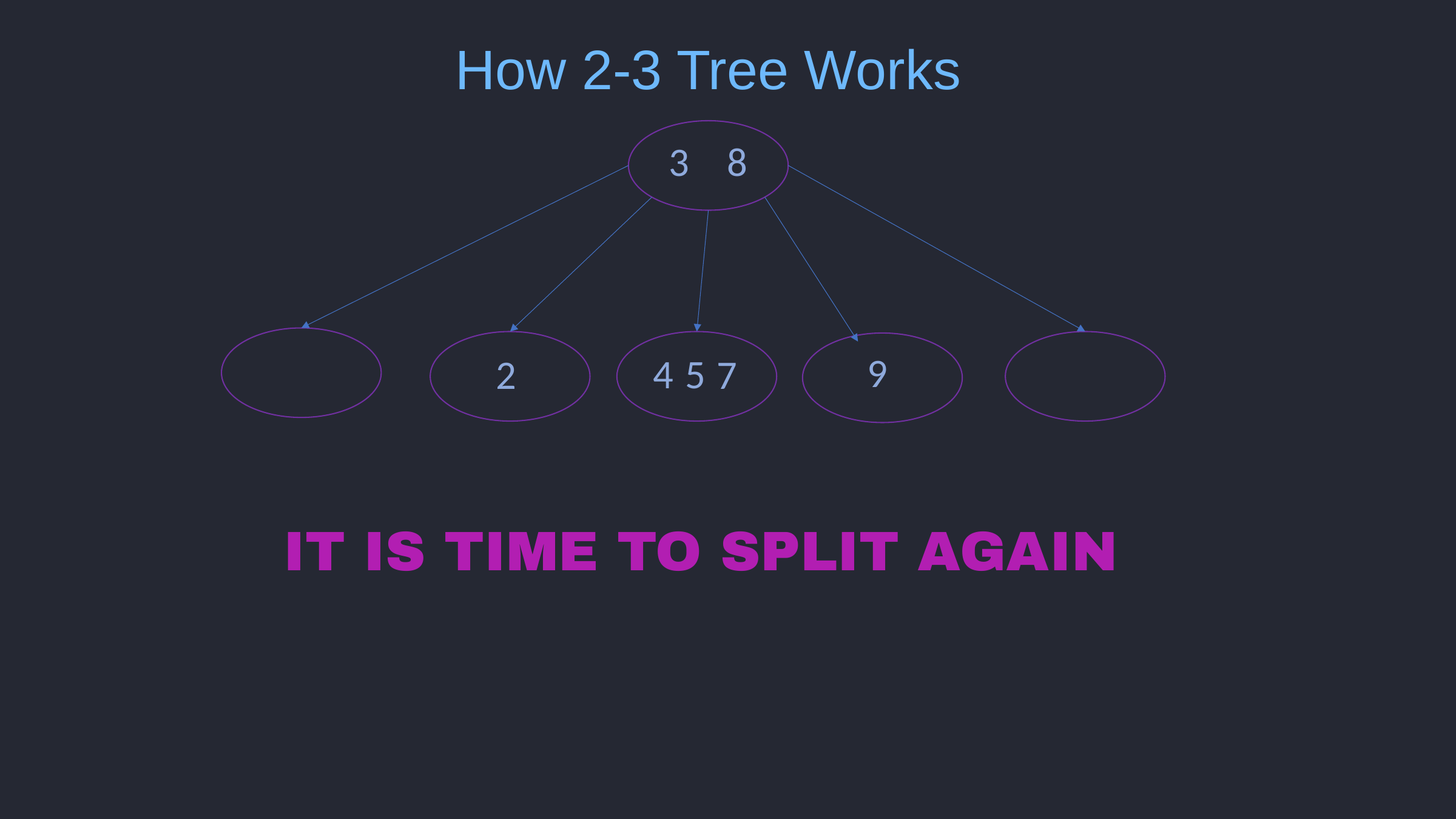

How 2-3 Tree Works

3
8

9
4
5
2
7
IT IS TIME TO SPLIT AGAIN